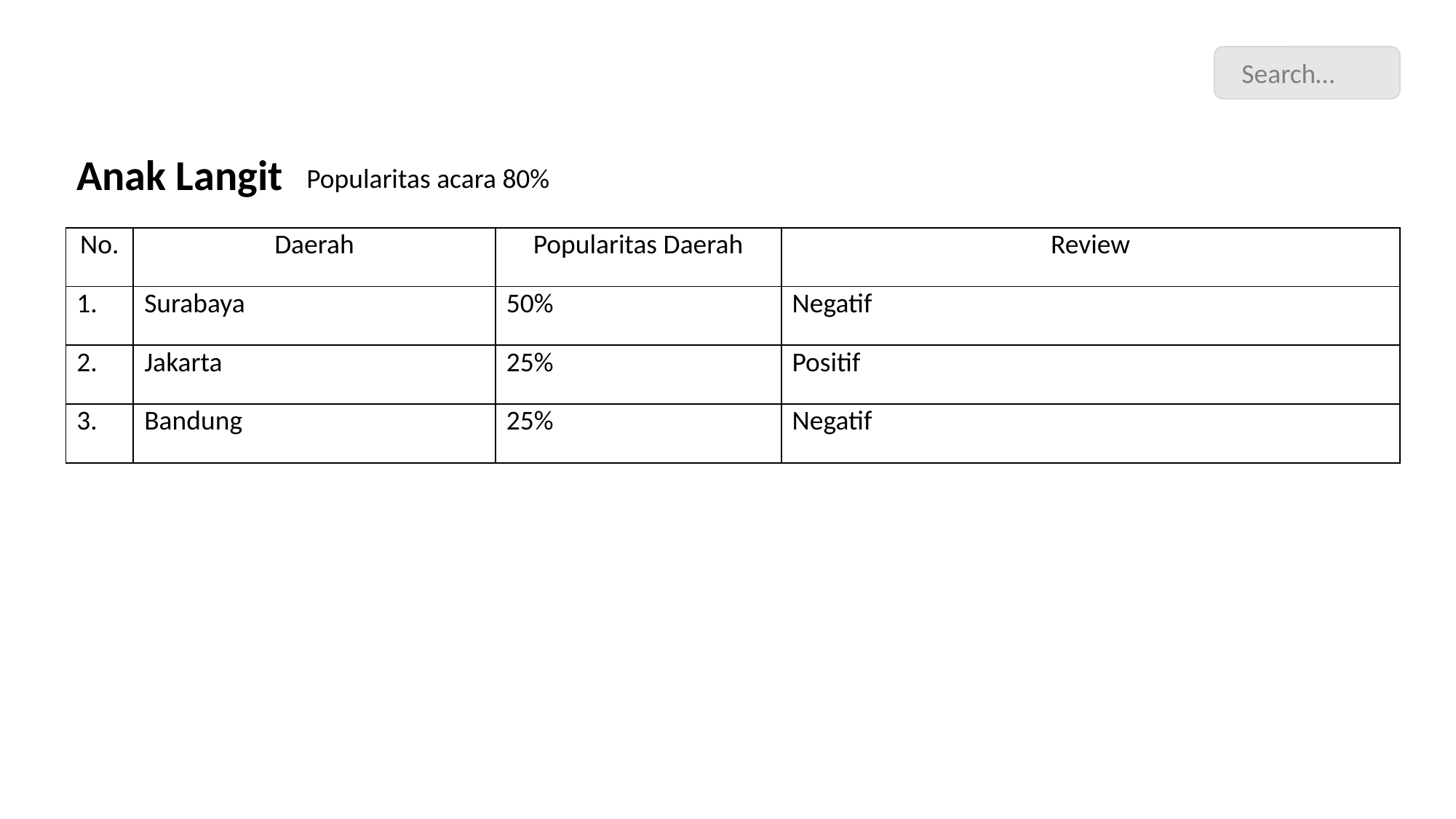

Search…
Anak Langit
Popularitas acara 80%
| No. | Daerah | Popularitas Daerah | Review |
| --- | --- | --- | --- |
| 1. | Surabaya | 50% | Negatif |
| 2. | Jakarta | 25% | Positif |
| 3. | Bandung | 25% | Negatif |